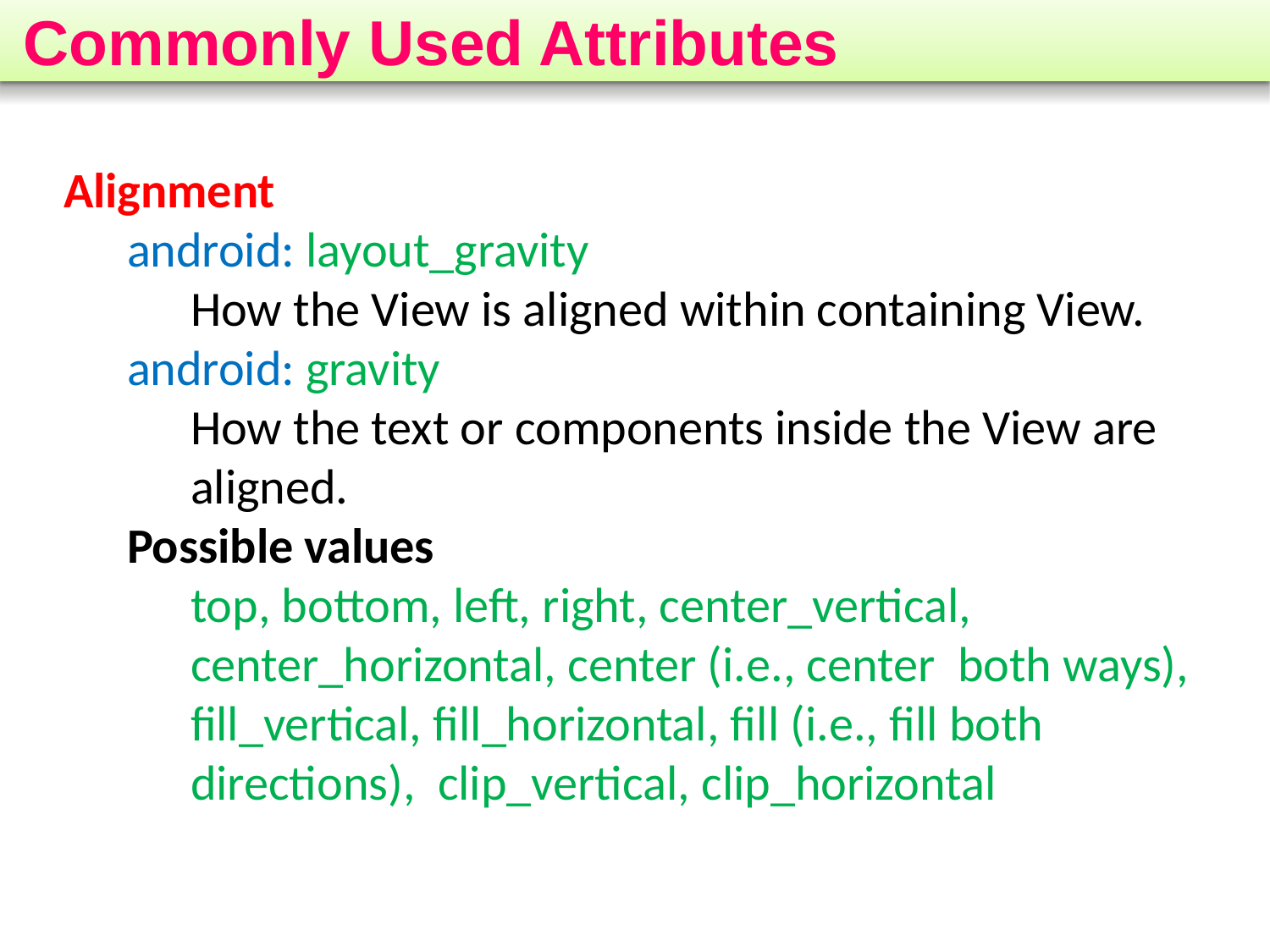

# Commonly Used Attributes
Alignment
android: layout_gravity
How the View is aligned within containing View.
android: gravity
How the text or components inside the View are aligned.
Possible values
top, bottom, left, right, center_vertical, center_horizontal, center (i.e., center  both ways), fill_vertical, fill_horizontal, fill (i.e., fill both directions),  clip_vertical, clip_horizontal